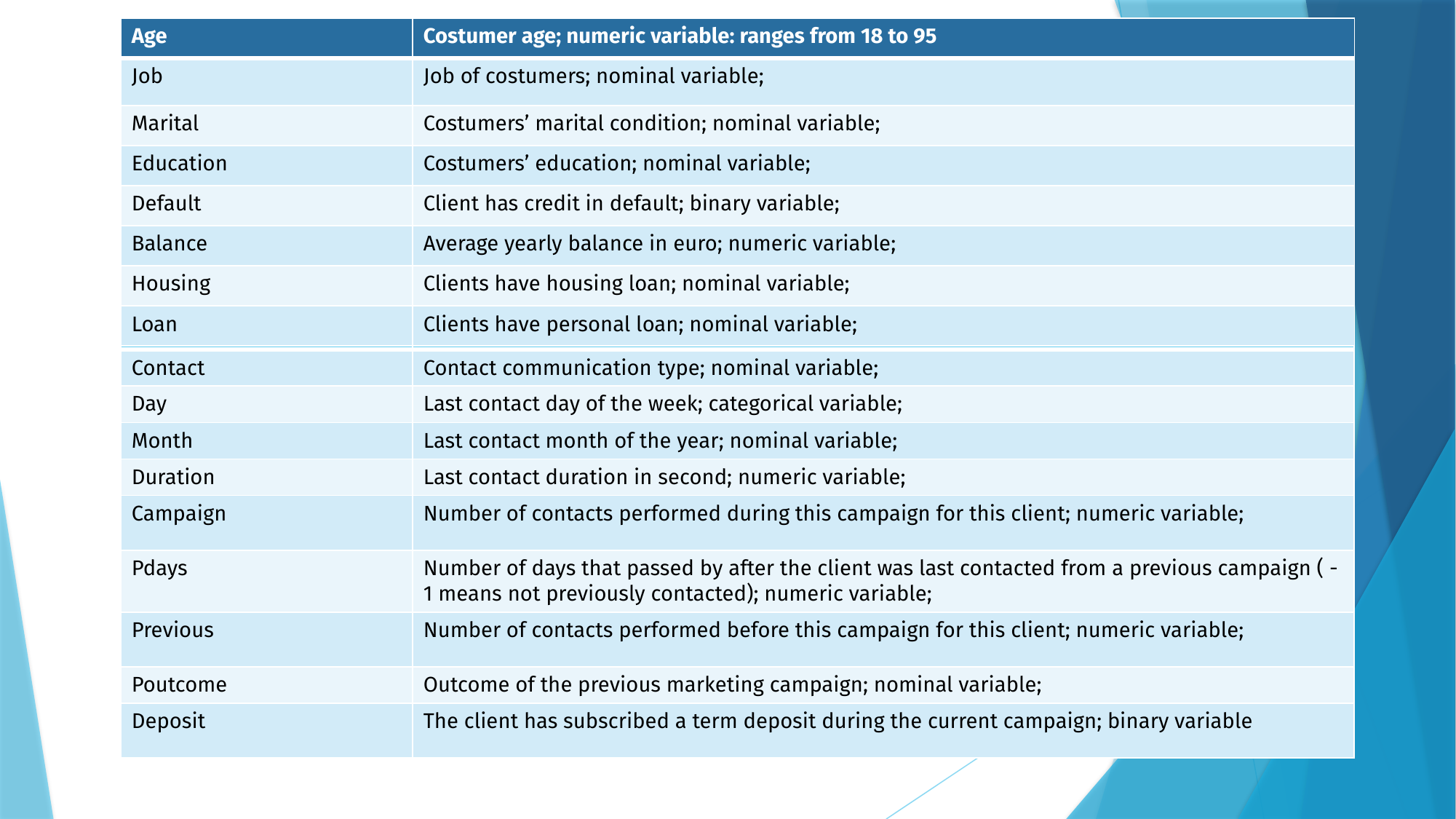

| Age | Costumer age; numeric variable: ranges from 18 to 95 |
| --- | --- |
| Job | Job of costumers; nominal variable; |
| Marital | Costumers’ marital condition; nominal variable; |
| Education | Costumers’ education; nominal variable; |
| Default | Client has credit in default; binary variable; |
| Balance | Average yearly balance in euro; numeric variable; |
| Housing | Clients have housing loan; nominal variable; |
| Loan | Clients have personal loan; nominal variable; |
| Attributes | Description |
| --- | --- |
| Contact | Contact communication type; nominal variable; |
| Day | Last contact day of the week; categorical variable; |
| Month | Last contact month of the year; nominal variable; |
| Duration | Last contact duration in second; numeric variable; |
| Campaign | Number of contacts performed during this campaign for this client; numeric variable; |
| Pdays | Number of days that passed by after the client was last contacted from a previous campaign ( -1 means not previously contacted); numeric variable; |
| Previous | Number of contacts performed before this campaign for this client; numeric variable; |
| Poutcome | Outcome of the previous marketing campaign; nominal variable; |
| Deposit | The client has subscribed a term deposit during the current campaign; binary variable |